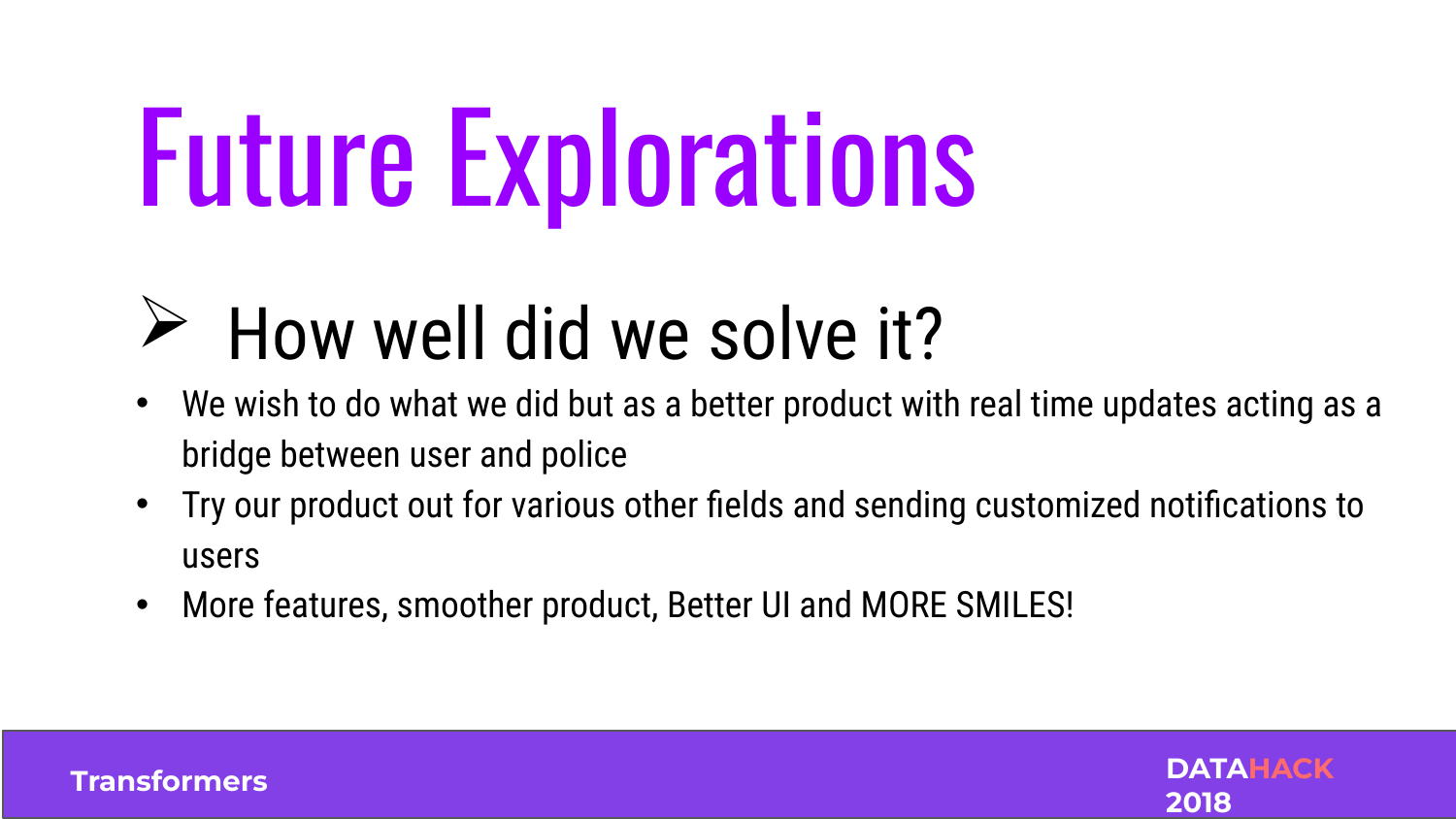

Future Explorations
How well did we solve it?
We wish to do what we did but as a better product with real time updates acting as a bridge between user and police
Try our product out for various other fields and sending customized notifications to users
More features, smoother product, Better UI and MORE SMILES!

DATAHACK 2018
Transformers